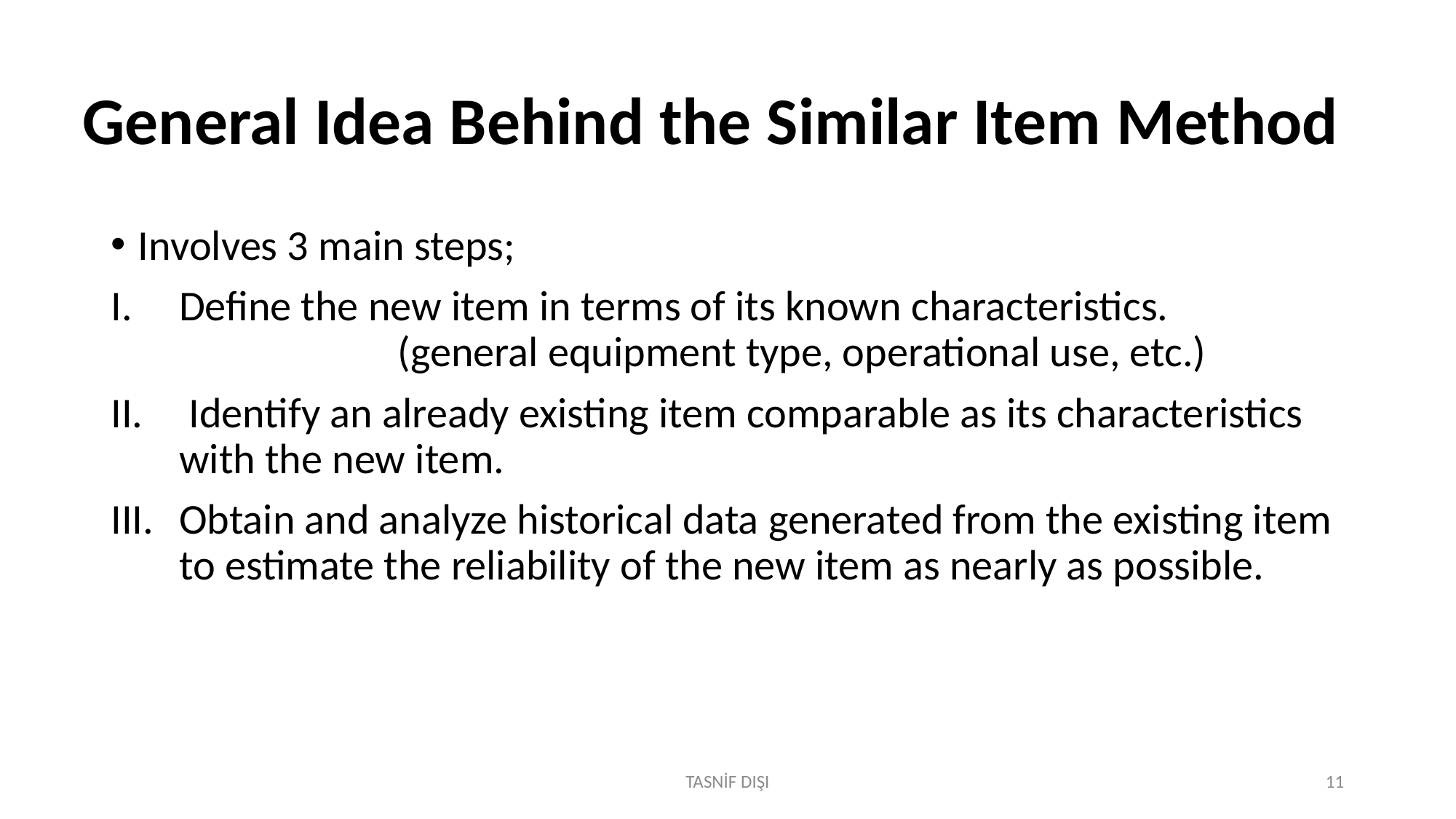

# General Idea Behind the Similar Item Method
Involves 3 main steps;
Define the new item in terms of its known characteristics.			(general equipment type, operational use, etc.)
 Identify an already existing item comparable as its characteristics with the new item.
Obtain and analyze historical data generated from the existing item to estimate the reliability of the new item as nearly as possible.
TASNİF DIŞI
11